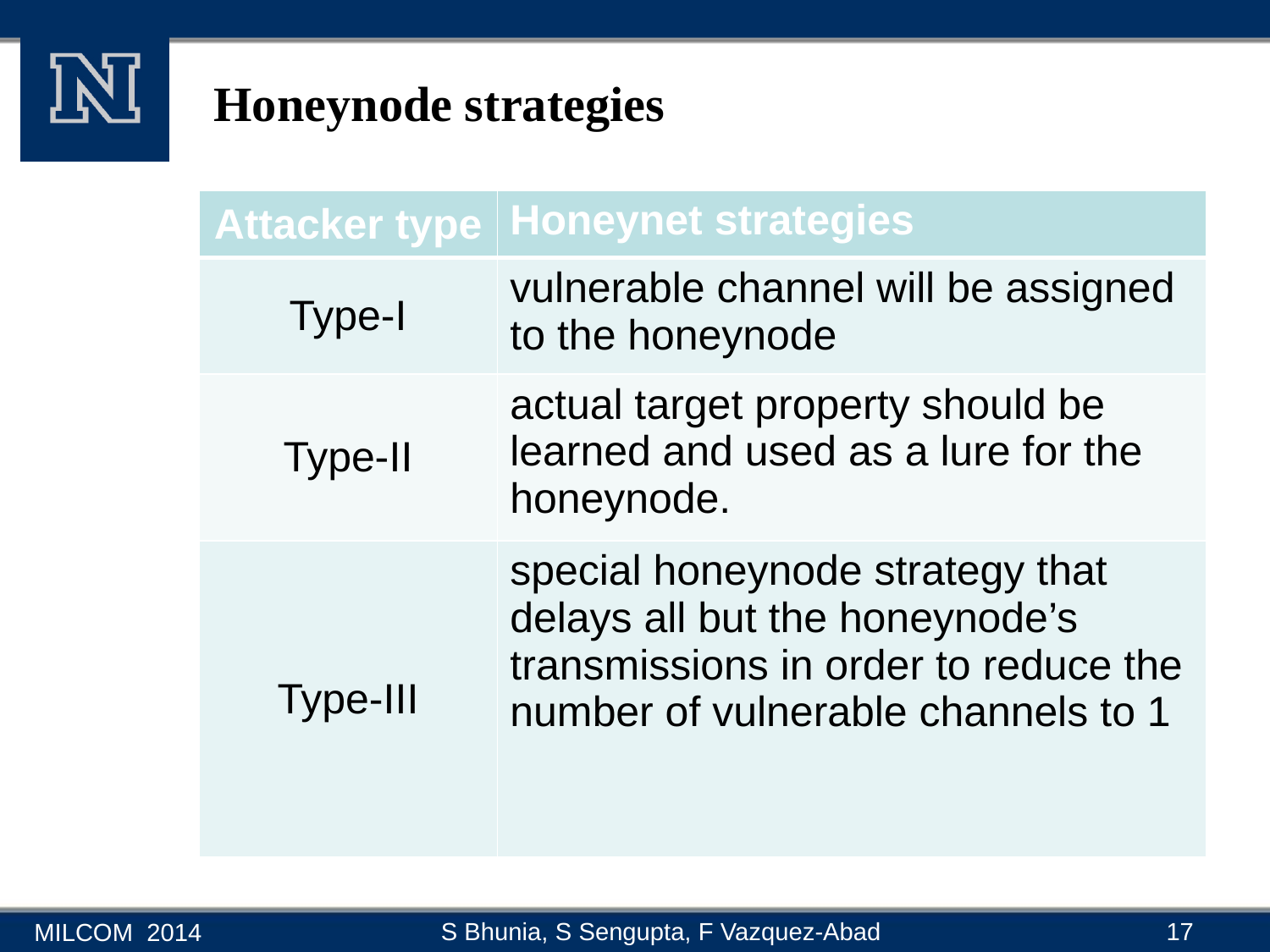

# Honeynode strategies
| Attacker type | Honeynet strategies |
| --- | --- |
| Type-I | vulnerable channel will be assigned to the honeynode |
| Type-II | actual target property should be learned and used as a lure for the honeynode. |
| Type-III | special honeynode strategy that delays all but the honeynode’s transmissions in order to reduce the number of vulnerable channels to 1 |
17